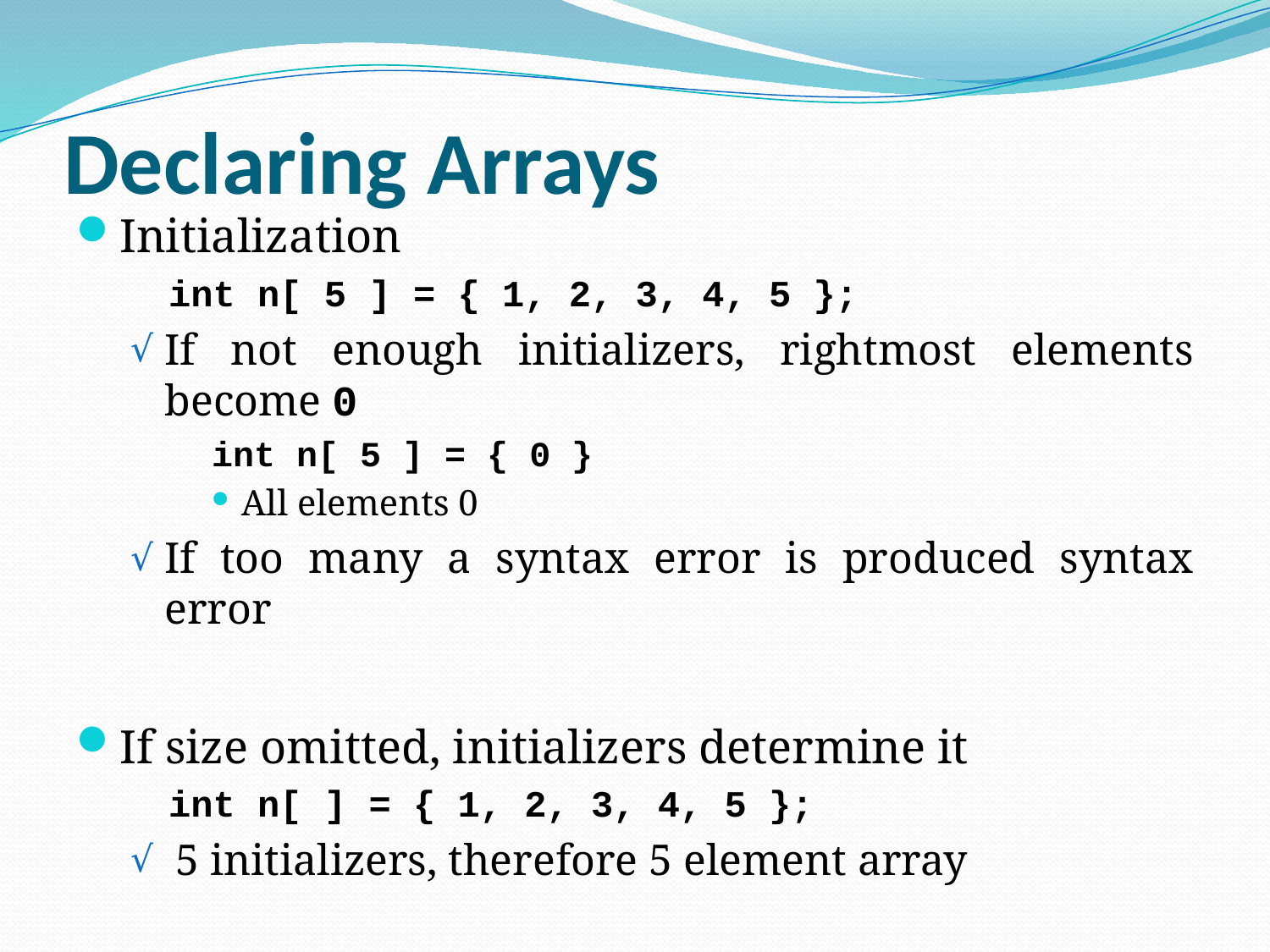

# Declaring Arrays
Initialization
int n[ 5 ] = { 1, 2, 3, 4, 5 };
If not enough initializers, rightmost elements become 0
int n[ 5 ] = { 0 }
All elements 0
If too many a syntax error is produced syntax error

If size omitted, initializers determine it
int n[ ] = { 1, 2, 3, 4, 5 };
 5 initializers, therefore 5 element array